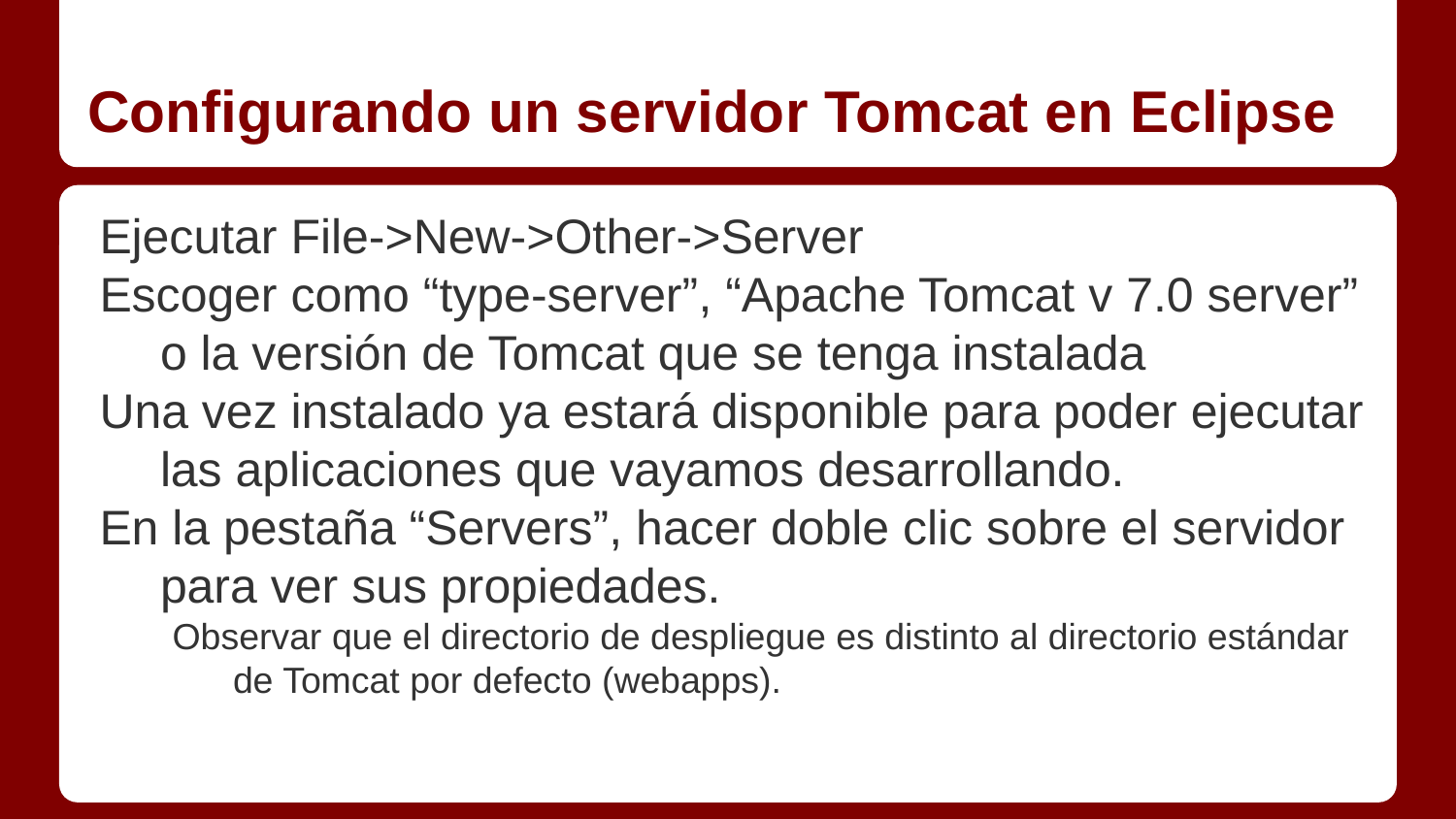

# Configurando un servidor Tomcat en Eclipse
Ejecutar File->New->Other->Server
Escoger como “type-server”, “Apache Tomcat v 7.0 server” o la versión de Tomcat que se tenga instalada
Una vez instalado ya estará disponible para poder ejecutar las aplicaciones que vayamos desarrollando.
En la pestaña “Servers”, hacer doble clic sobre el servidor para ver sus propiedades.
Observar que el directorio de despliegue es distinto al directorio estándar de Tomcat por defecto (webapps).